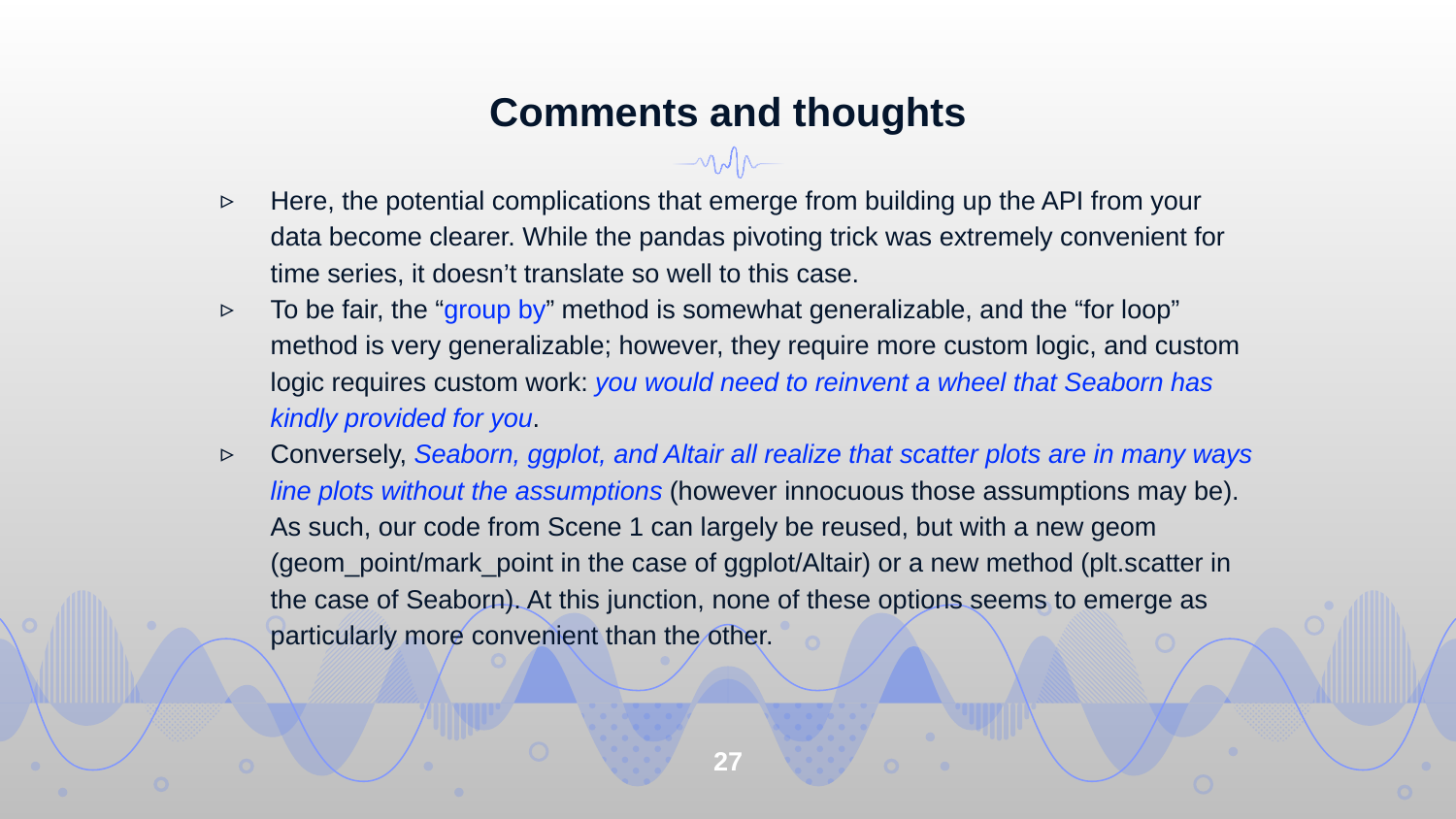

# Comments and thoughts
Here, the potential complications that emerge from building up the API from your data become clearer. While the pandas pivoting trick was extremely convenient for time series, it doesn’t translate so well to this case.
To be fair, the “group by” method is somewhat generalizable, and the “for loop” method is very generalizable; however, they require more custom logic, and custom logic requires custom work: you would need to reinvent a wheel that Seaborn has kindly provided for you.
Conversely, Seaborn, ggplot, and Altair all realize that scatter plots are in many ways line plots without the assumptions (however innocuous those assumptions may be). As such, our code from Scene 1 can largely be reused, but with a new geom (geom_point/mark_point in the case of ggplot/Altair) or a new method (plt.scatter in the case of Seaborn). At this junction, none of these options seems to emerge as particularly more convenient than the other.

27